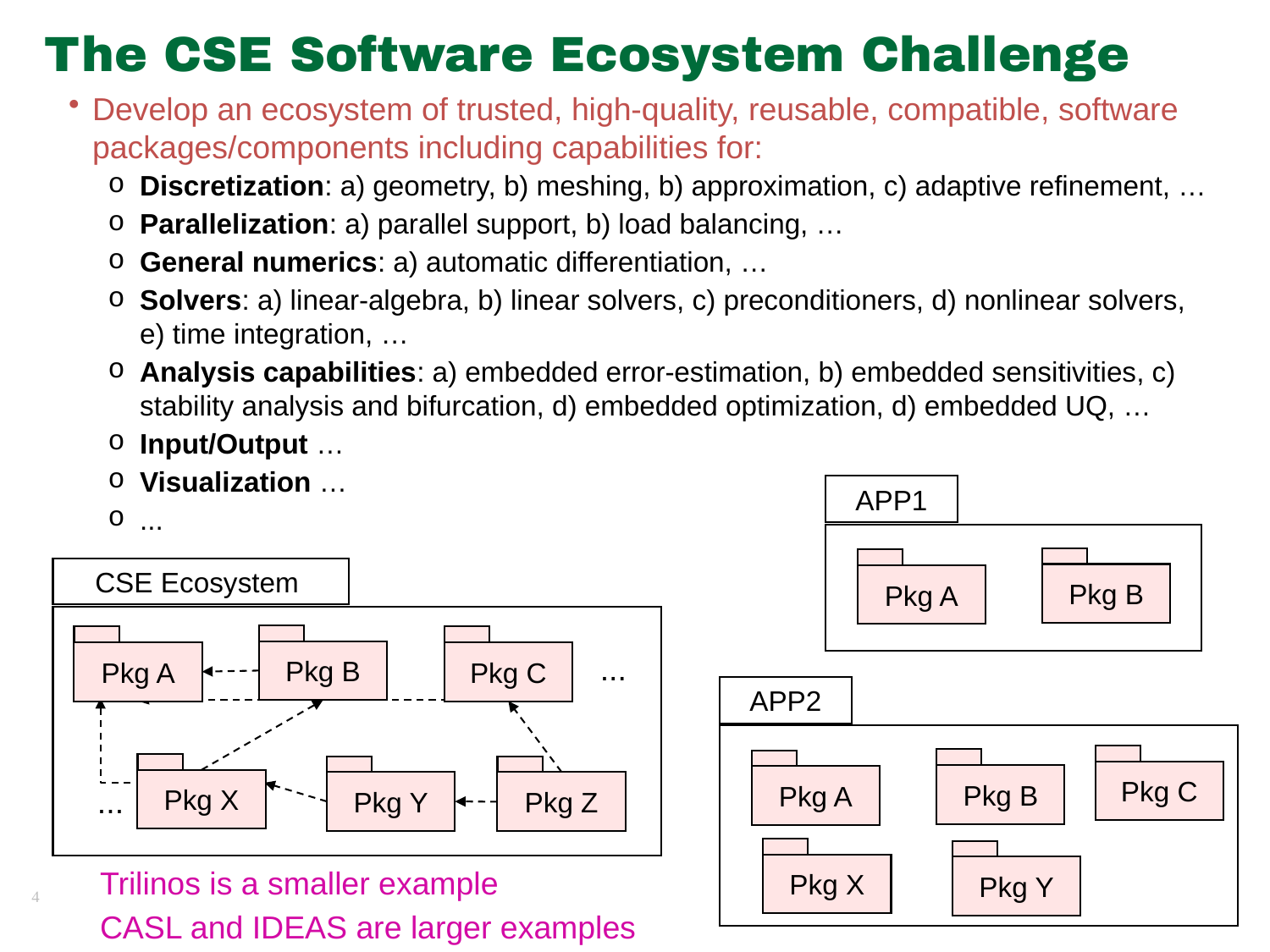

# The CSE Software Ecosystem Challenge
Develop an ecosystem of trusted, high-quality, reusable, compatible, software packages/components including capabilities for:
Discretization: a) geometry, b) meshing, b) approximation, c) adaptive refinement, …
Parallelization: a) parallel support, b) load balancing, …
General numerics: a) automatic differentiation, …
Solvers: a) linear-algebra, b) linear solvers, c) preconditioners, d) nonlinear solvers, e) time integration, …
Analysis capabilities: a) embedded error-estimation, b) embedded sensitivities, c) stability analysis and bifurcation, d) embedded optimization, d) embedded UQ, …
Input/Output …
Visualization …
...
APP1

Pkg B

Pkg A
CSE Ecosystem

Pkg B

Pkg A

Pkg C
...
APP2

Pkg C

Pkg B

Pkg A

Pkg X

Pkg Y

Pkg Z

...

Pkg X

Pkg Y
Trilinos is a smaller example
CASL and IDEAS are larger examples